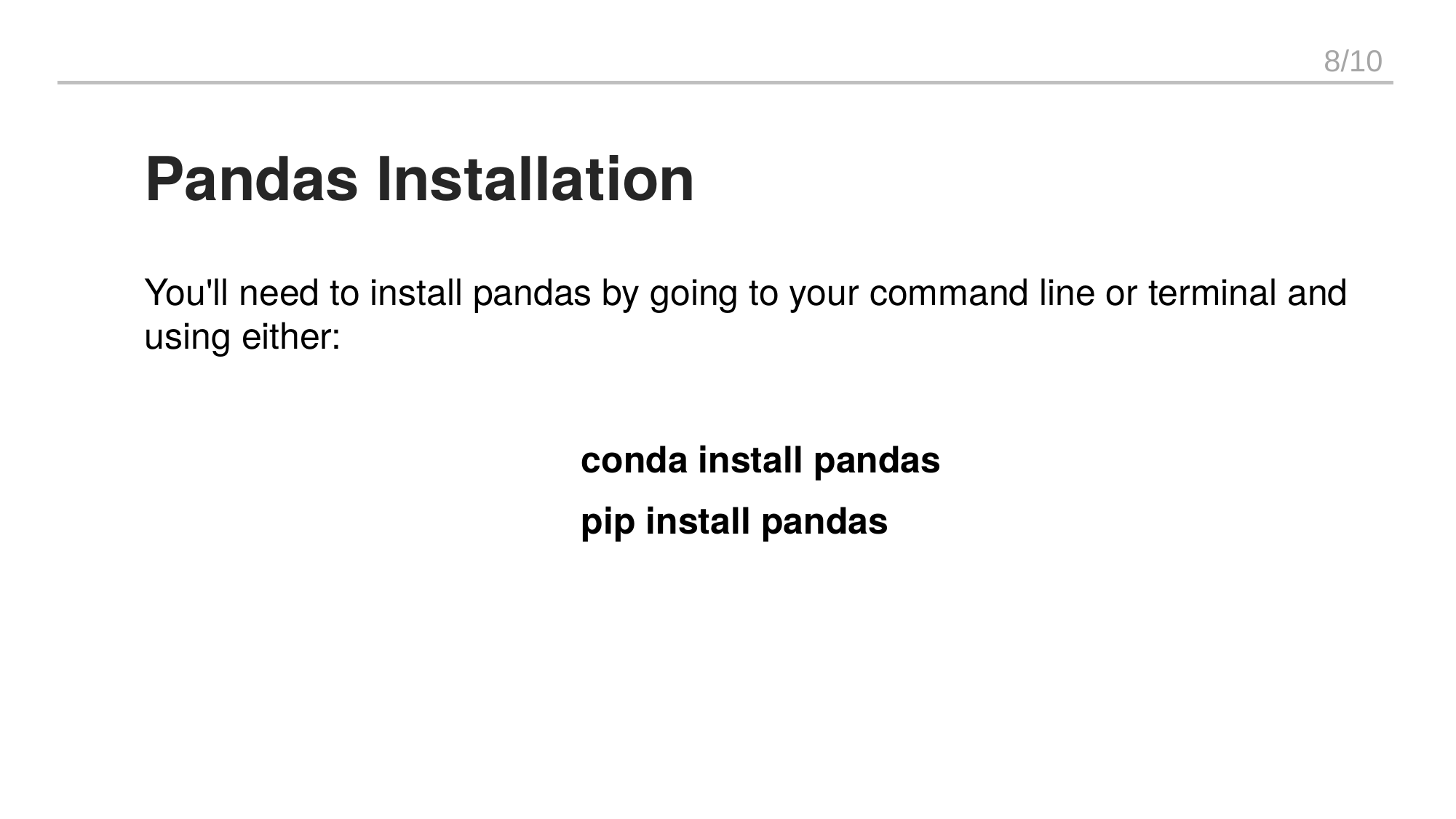

Pandas Installation
You'll need to install pandas by going to your command line or terminal and using either:

conda install pandas
pip install pandas